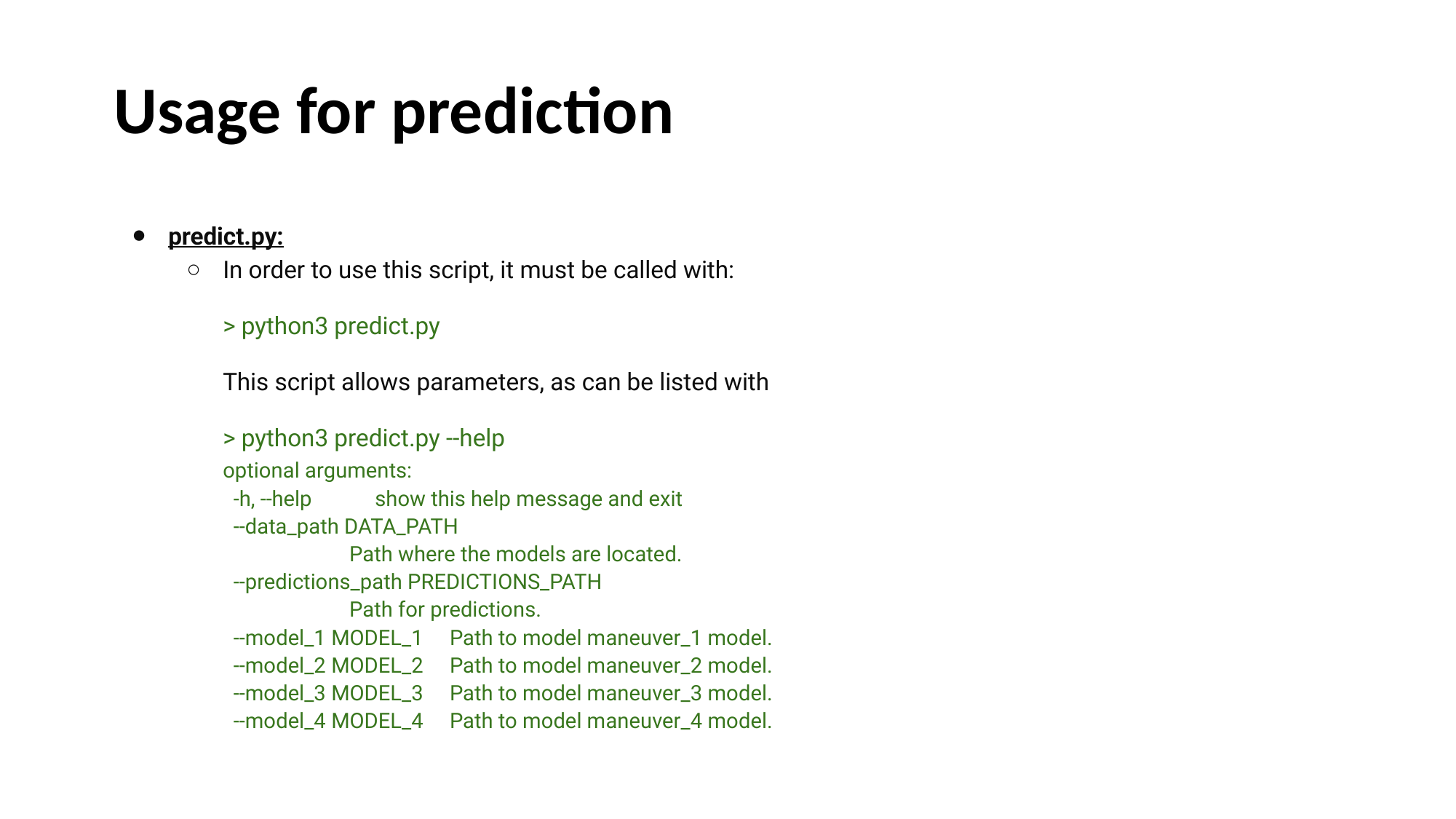

Usage for prediction

predict.py:
In order to use this script, it must be called with:
> python3 predict.py
This script allows parameters, as can be listed with
> python3 predict.py --help
optional arguments:
  -h, --help            show this help message and exit
  --data_path DATA_PATH
                        Path where the models are located.
  --predictions_path PREDICTIONS_PATH
                        Path for predictions.
  --model_1 MODEL_1     Path to model maneuver_1 model.
  --model_2 MODEL_2     Path to model maneuver_2 model.
  --model_3 MODEL_3     Path to model maneuver_3 model.
  --model_4 MODEL_4     Path to model maneuver_4 model.